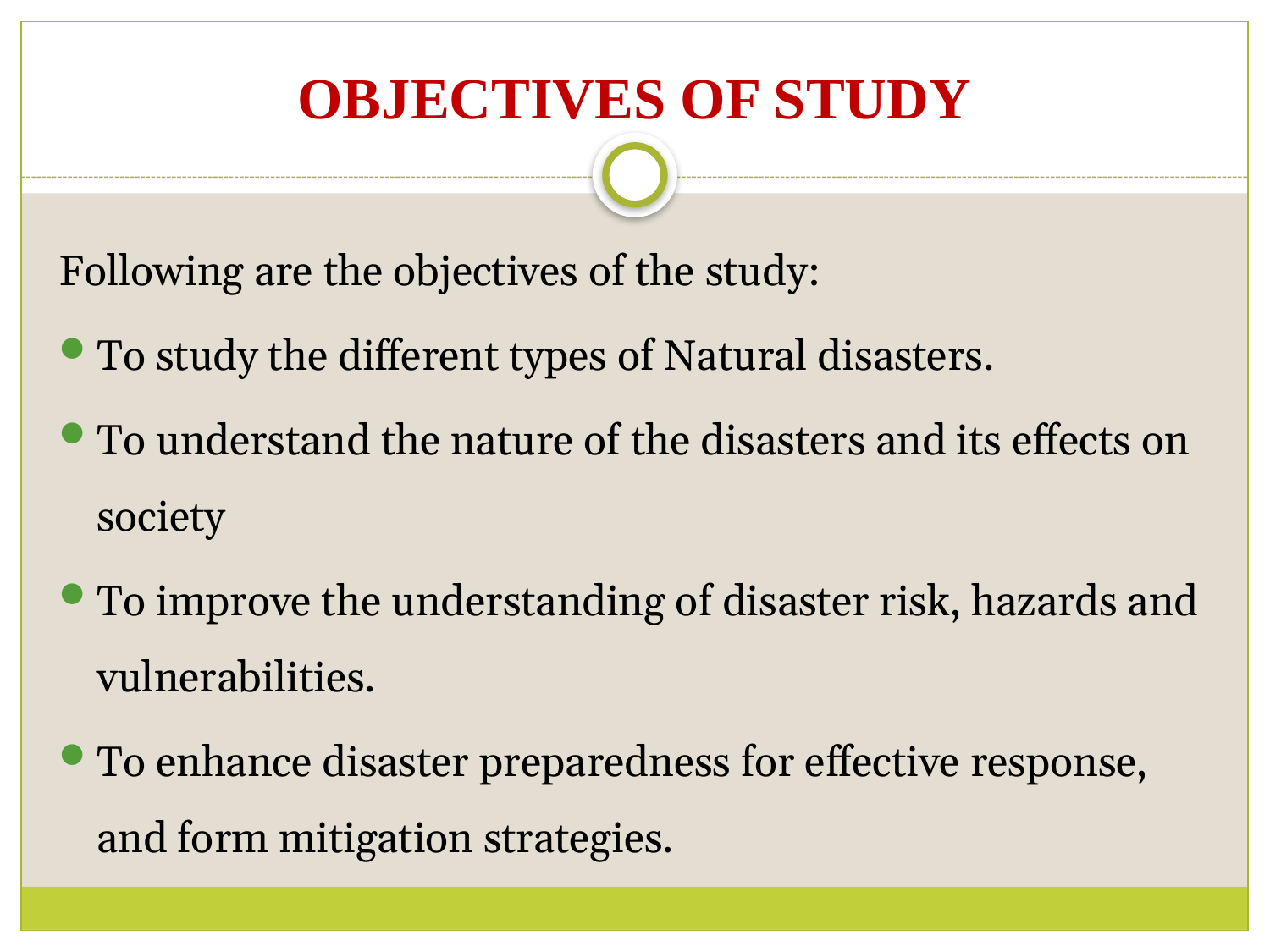

# OBJECTIVES OF STUDY
Following are the objectives of the study:
To study the different types of Natural disasters.
To understand the nature of the disasters and its effects on society
To improve the understanding of disaster risk, hazards and vulnerabilities.
To enhance disaster preparedness for effective response, and form mitigation strategies.